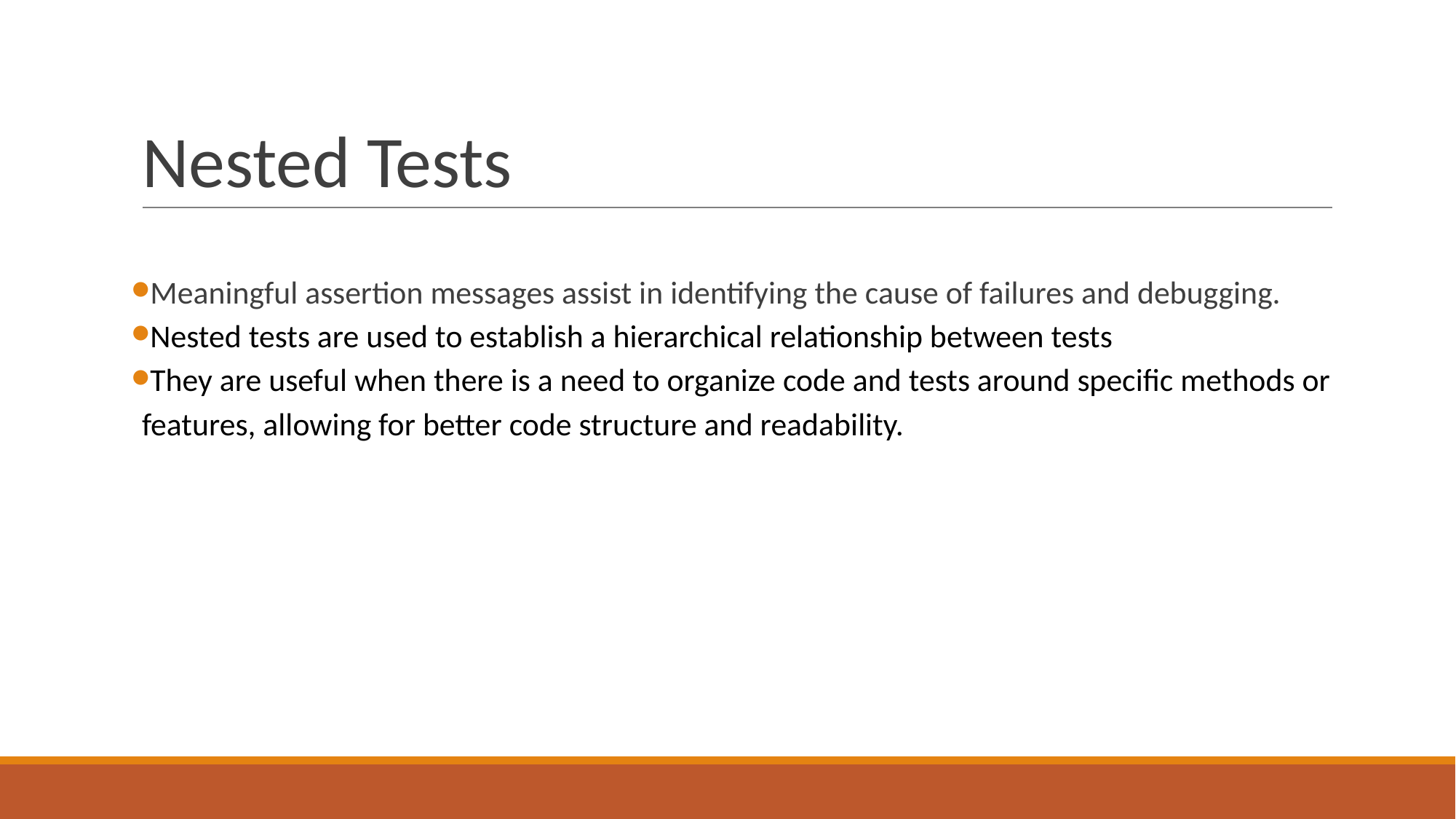

# Nested Tests
Meaningful assertion messages assist in identifying the cause of failures and debugging.
Nested tests are used to establish a hierarchical relationship between tests
They are useful when there is a need to organize code and tests around specific methods or features, allowing for better code structure and readability.